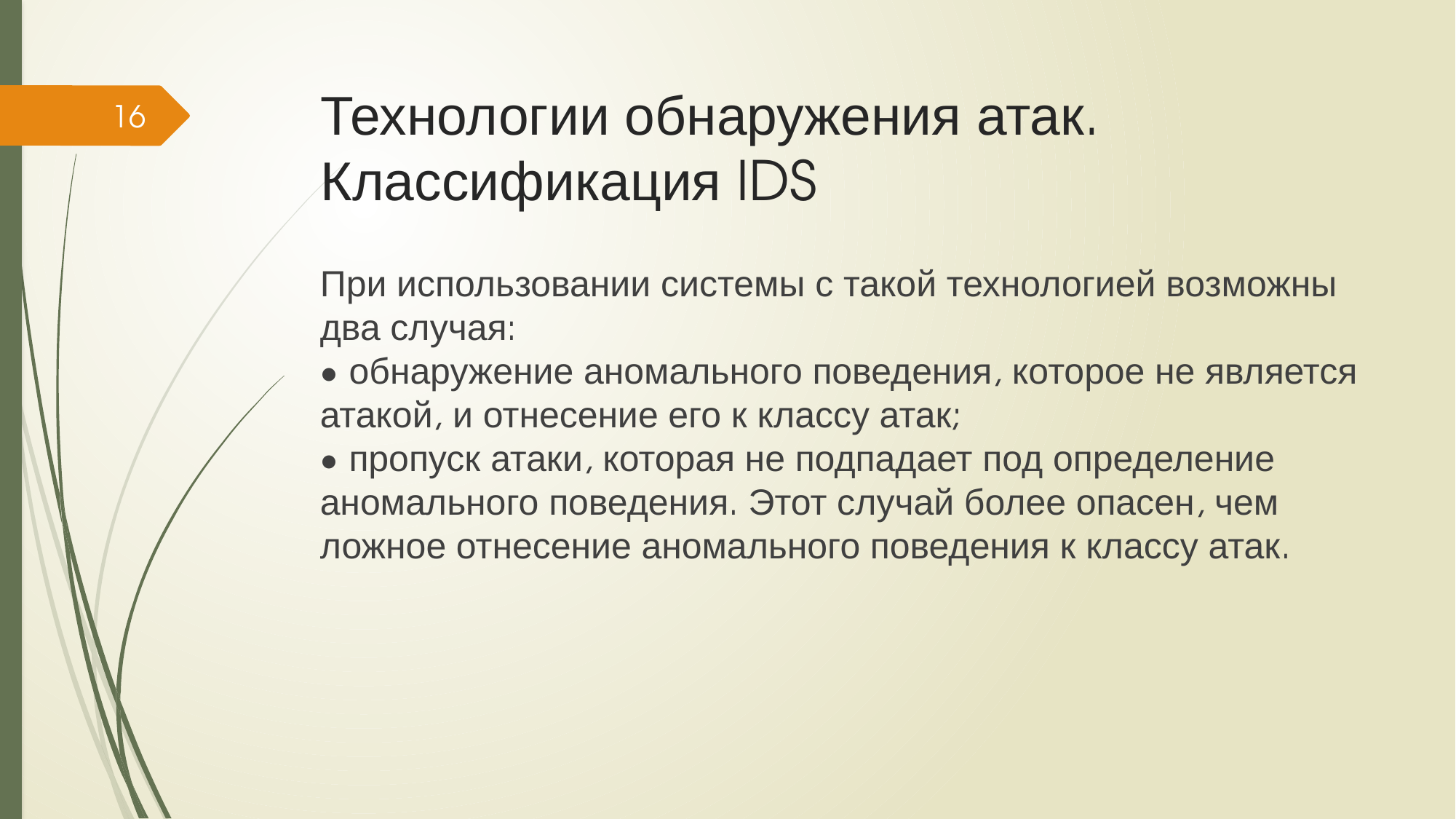

# Технологии обнаружения атак. Классификация IDS
16
При использовании системы с такой технологией возможны два случая:
• обнаружение аномального поведения, которое не является атакой, и отнесение его к классу атак;
• пропуск атаки, которая не подпадает под определение аномального поведения. Этот случай более опасен, чем ложное отнесение аномального поведения к классу атак.